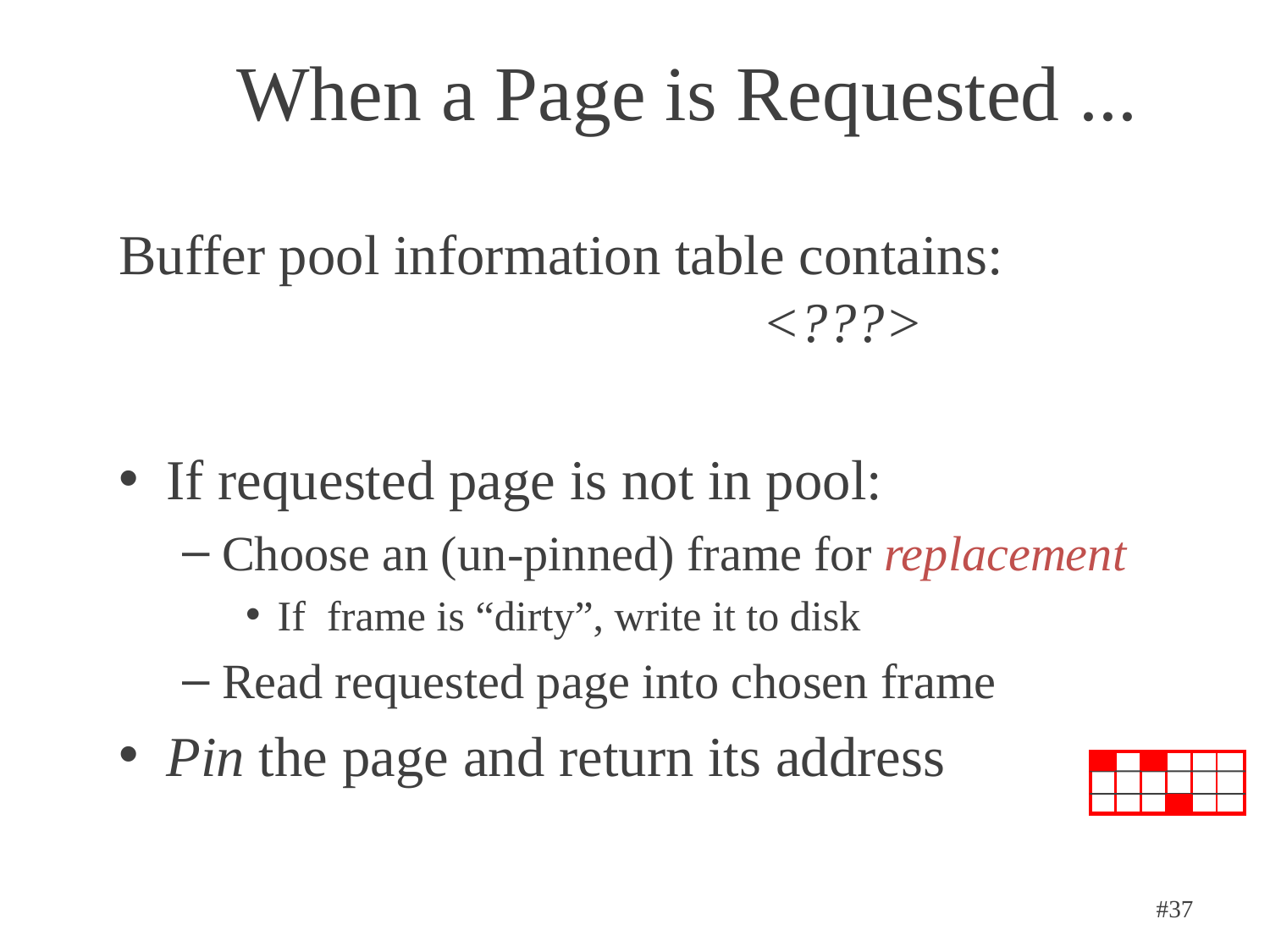

# When a Page is Requested ...

Buffer pool information table contains:                                                   <???>

If requested page is not in pool:
Choose an (un-pinned) frame for replacement
If  frame is “dirty”, write it to disk
Read requested page into chosen frame
Pin the page and return its address

#37